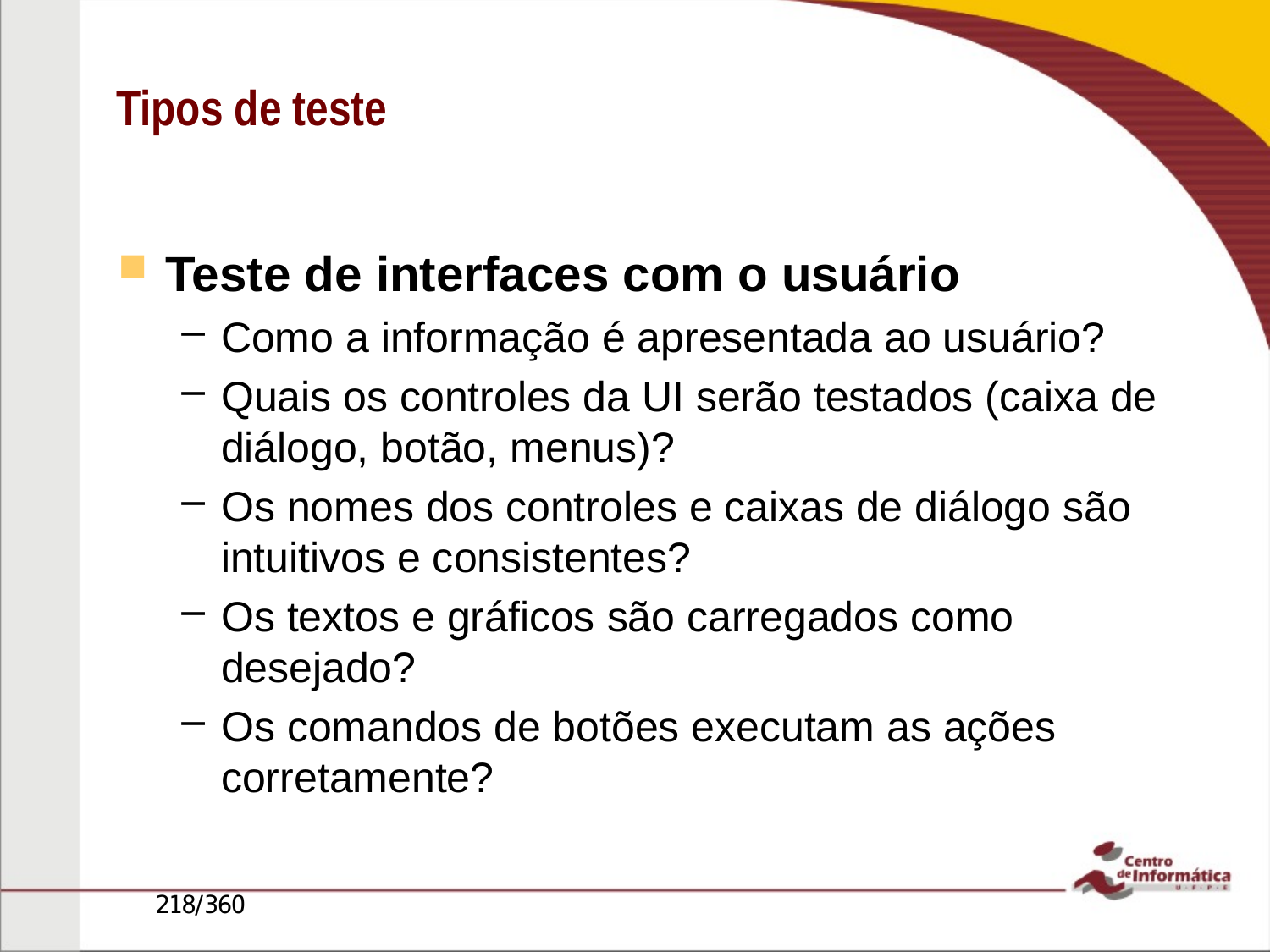

Tipos de teste
Teste de interfaces com o usuário
Como a informação é apresentada ao usuário?
Quais os controles da UI serão testados (caixa de diálogo, botão, menus)?
Os nomes dos controles e caixas de diálogo são intuitivos e consistentes?
Os textos e gráficos são carregados como desejado?
Os comandos de botões executam as ações corretamente?
218/360